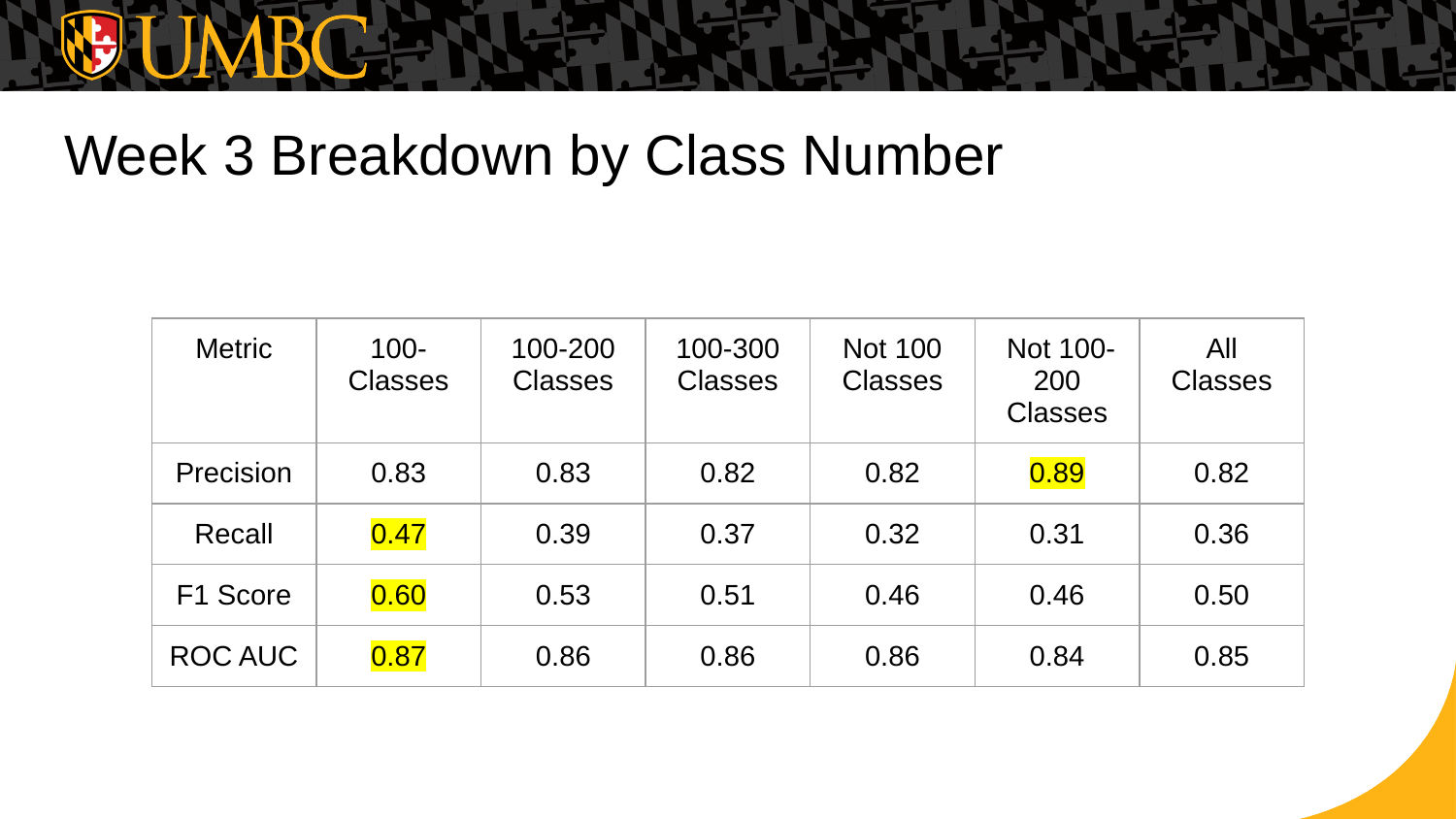

# Week 3 Breakdown by Class Number
| Metric | 100-Classes | 100-200 Classes | 100-300 Classes | Not 100 Classes | Not 100-200 Classes | All Classes |
| --- | --- | --- | --- | --- | --- | --- |
| Precision | 0.83 | 0.83 | 0.82 | 0.82 | 0.89 | 0.82 |
| Recall | 0.47 | 0.39 | 0.37 | 0.32 | 0.31 | 0.36 |
| F1 Score | 0.60 | 0.53 | 0.51 | 0.46 | 0.46 | 0.50 |
| ROC AUC | 0.87 | 0.86 | 0.86 | 0.86 | 0.84 | 0.85 |